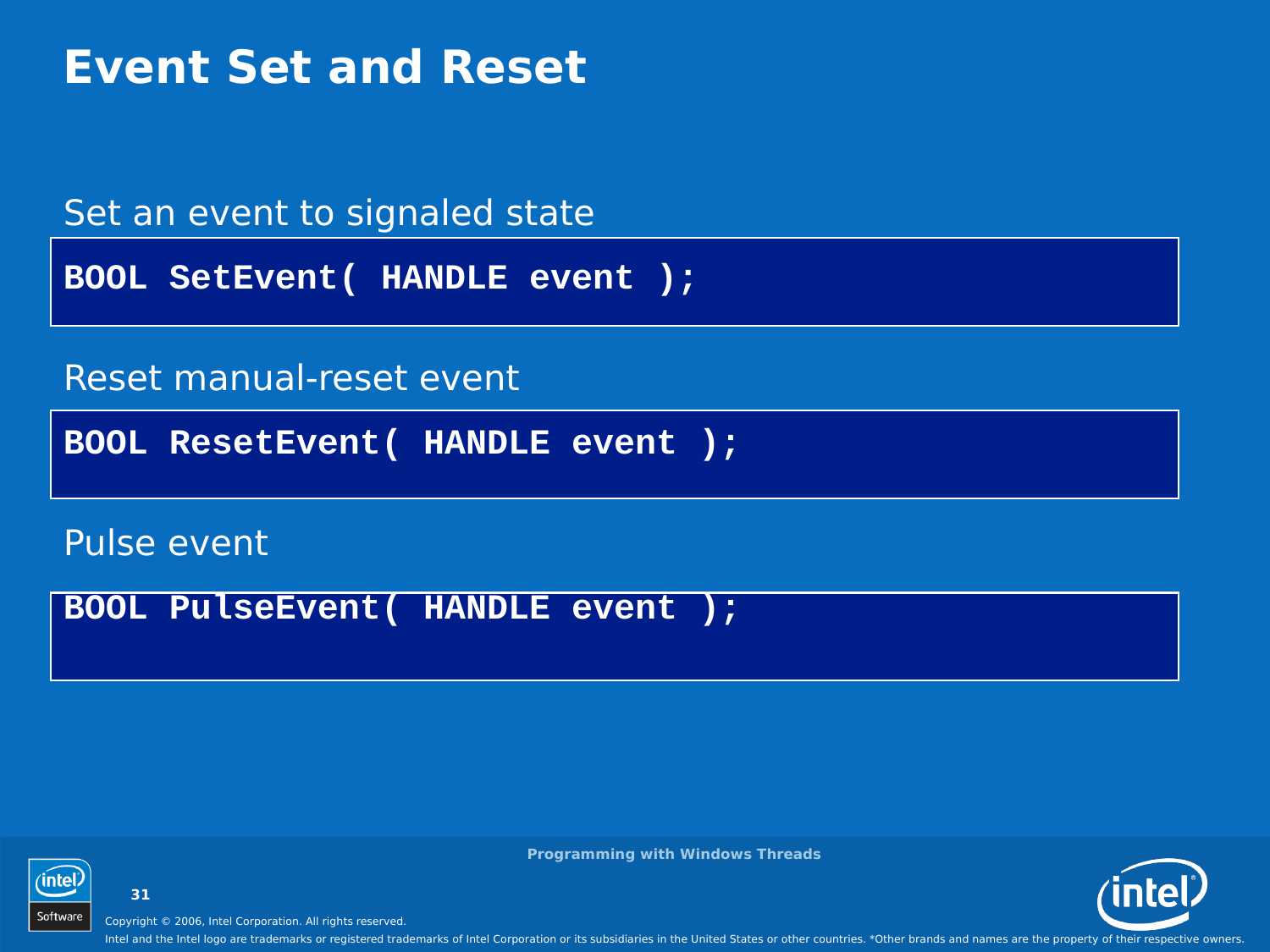

# Event Set and Reset
Set an event to signaled state
BOOL SetEvent( HANDLE event );

Reset manual-reset event
BOOL ResetEvent( HANDLE event );

Pulse event
BOOL PulseEvent( HANDLE event );

Programming with Windows Threads
31